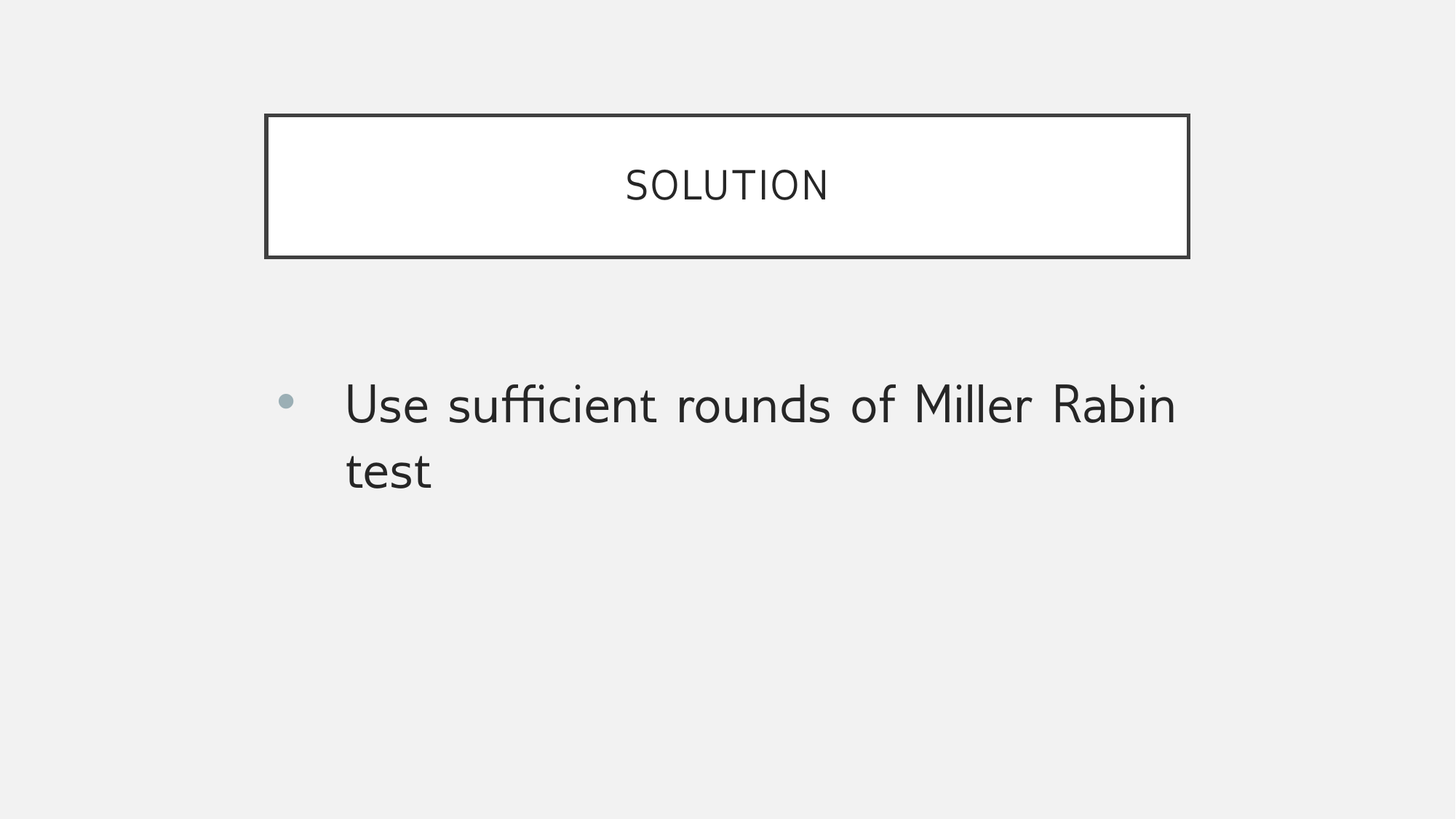

Solution

Use sufficient rounds of Miller Rabin test